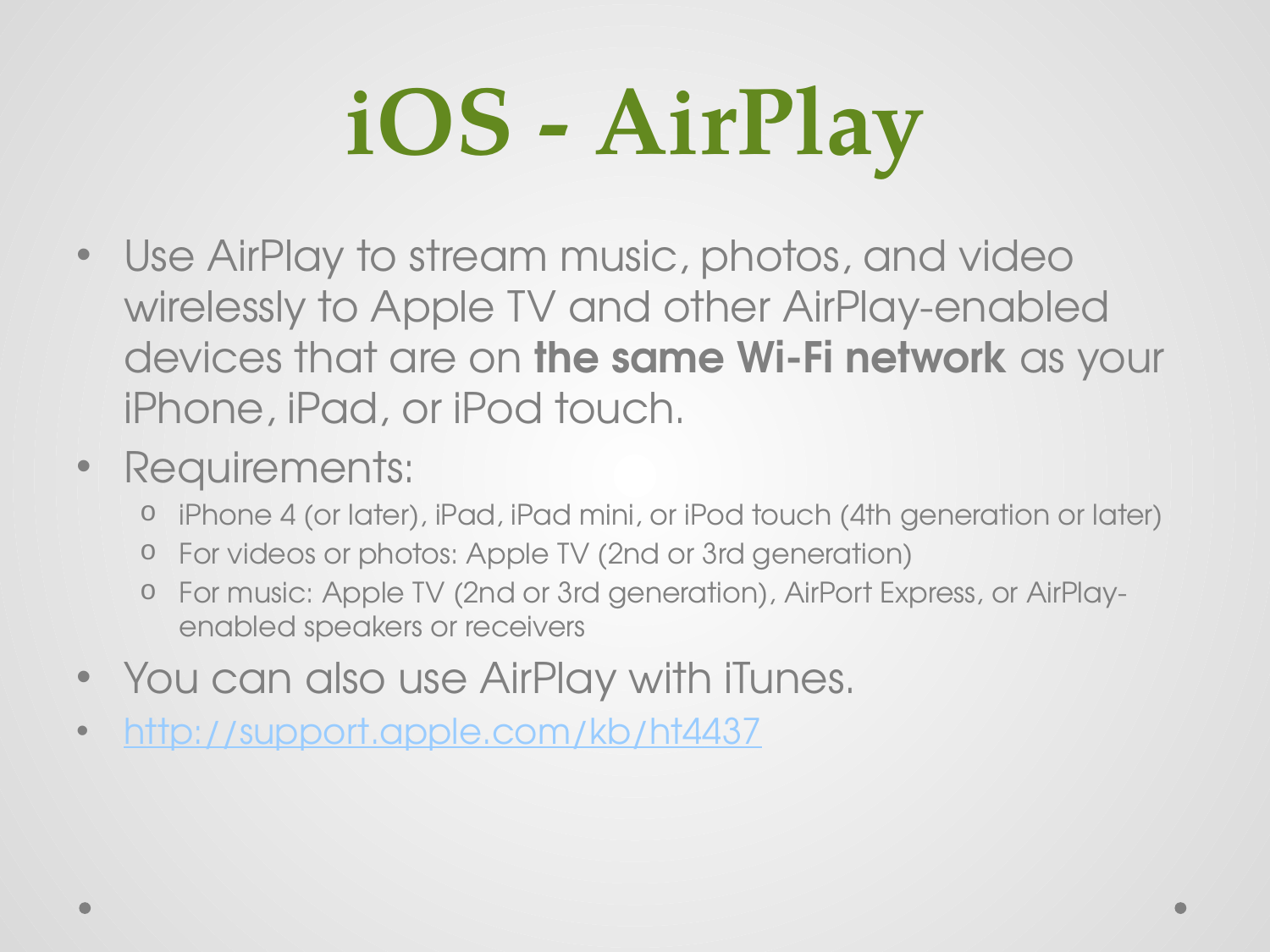

# iOS - AirPlay
Use AirPlay to stream music, photos, and video wirelessly to Apple TV and other AirPlay-enabled devices that are on the same Wi-Fi network as your iPhone, iPad, or iPod touch.
Requirements:
iPhone 4 (or later), iPad, iPad mini, or iPod touch (4th generation or later)
For videos or photos: Apple TV (2nd or 3rd generation)
For music: Apple TV (2nd or 3rd generation), AirPort Express, or AirPlay-enabled speakers or receivers
You can also use AirPlay with iTunes.
http://support.apple.com/kb/ht4437